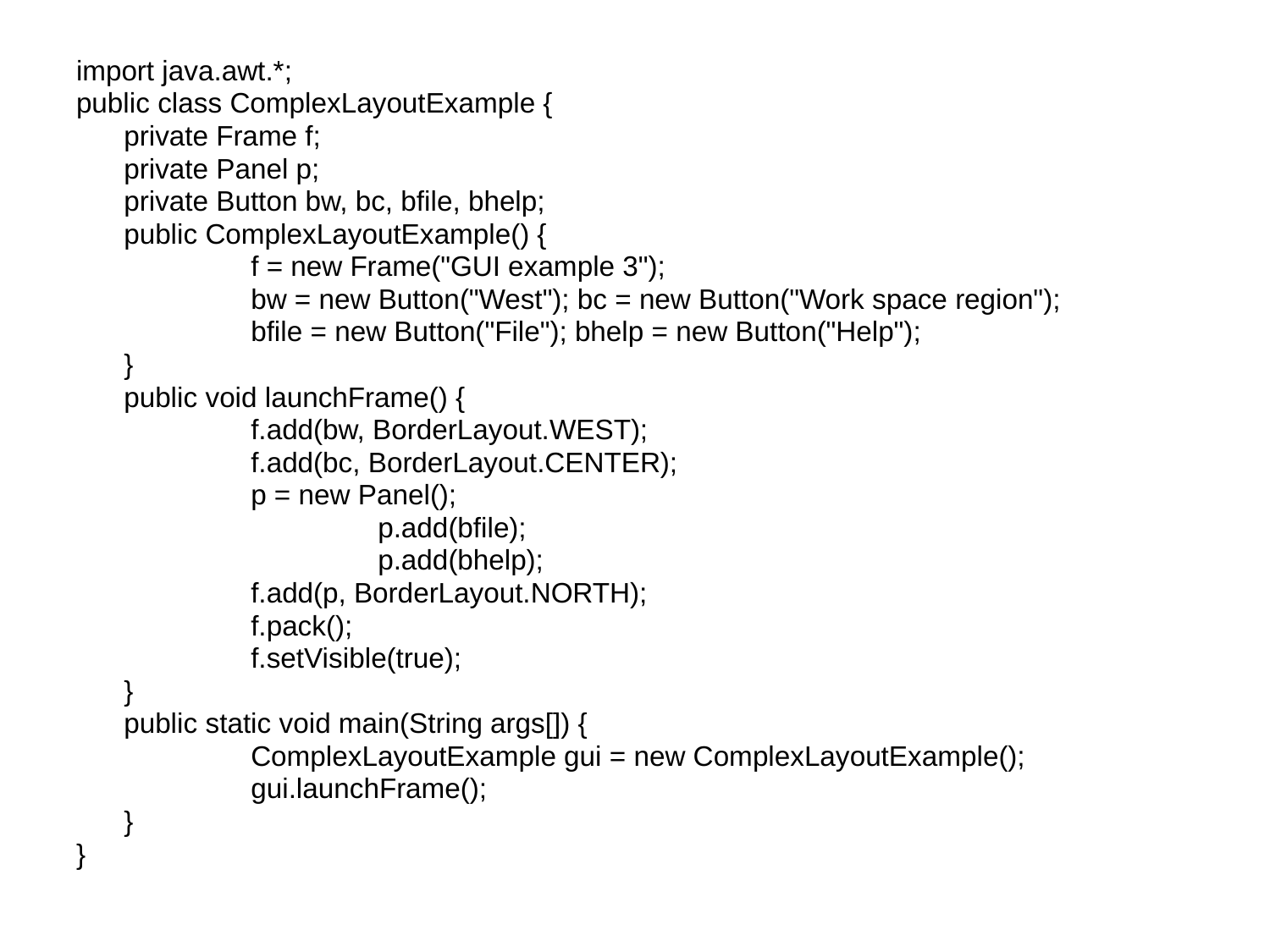

import java.awt.*;
public class ComplexLayoutExample {
	private Frame f;
	private Panel p;
	private Button bw, bc, bfile, bhelp;
	public ComplexLayoutExample() {
		f = new Frame("GUI example 3");
		bw = new Button("West"); bc = new Button("Work space region");
		bfile = new Button("File"); bhelp = new Button("Help");
	}
	public void launchFrame() {
		f.add(bw, BorderLayout.WEST);
		f.add(bc, BorderLayout.CENTER);
		p = new Panel();
			p.add(bfile);
			p.add(bhelp);
		f.add(p, BorderLayout.NORTH);
		f.pack();
		f.setVisible(true);
	}
	public static void main(String args[]) {
		ComplexLayoutExample gui = new ComplexLayoutExample();
		gui.launchFrame();
	}
}